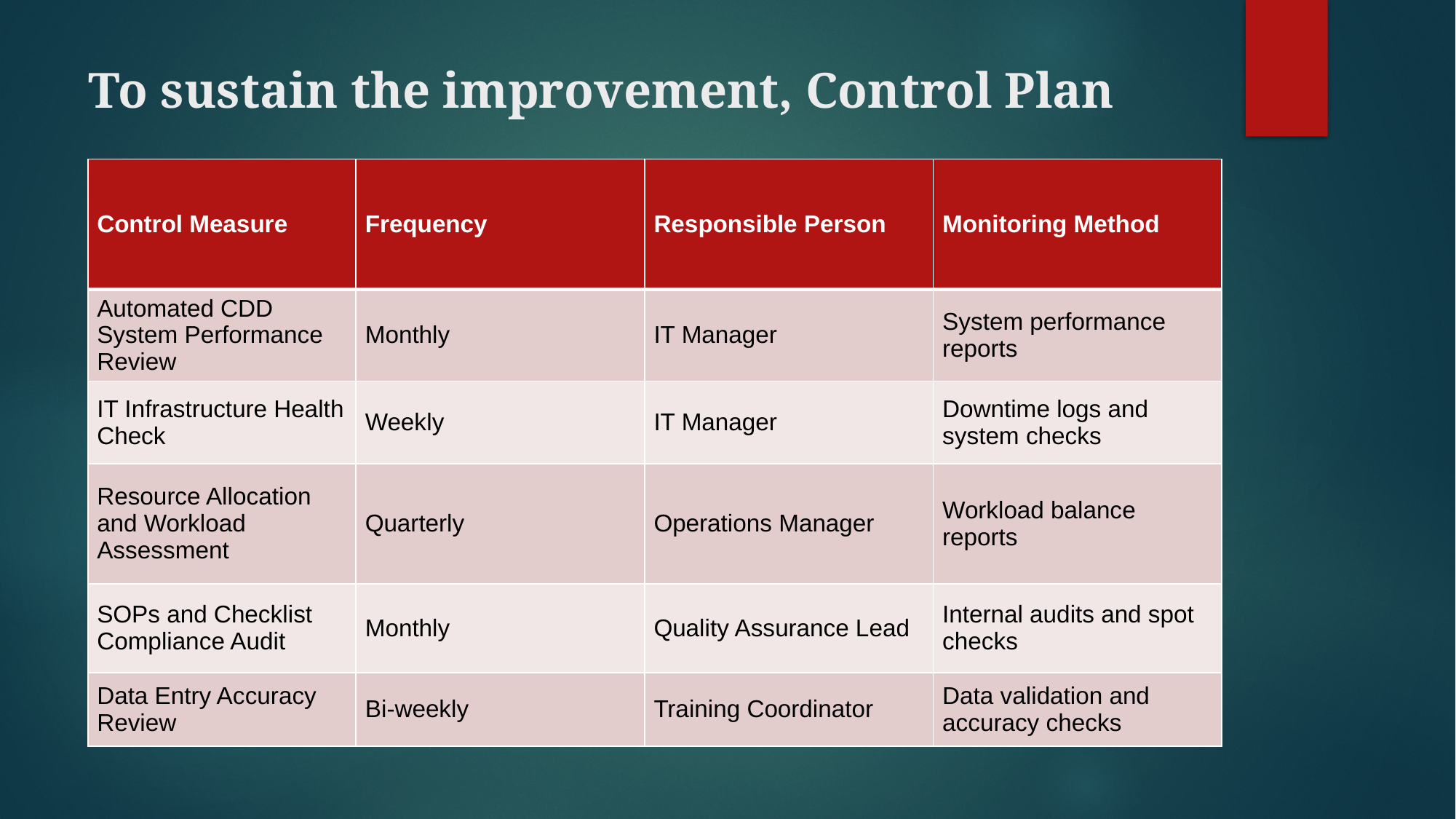

# To sustain the improvement, Control Plan
| Control Measure | Frequency | Responsible Person | Monitoring Method |
| --- | --- | --- | --- |
| Automated CDD System Performance Review | Monthly | IT Manager | System performance reports |
| IT Infrastructure Health Check | Weekly | IT Manager | Downtime logs and system checks |
| Resource Allocation and Workload Assessment | Quarterly | Operations Manager | Workload balance reports |
| SOPs and Checklist Compliance Audit | Monthly | Quality Assurance Lead | Internal audits and spot checks |
| Data Entry Accuracy Review | Bi-weekly | Training Coordinator | Data validation and accuracy checks |